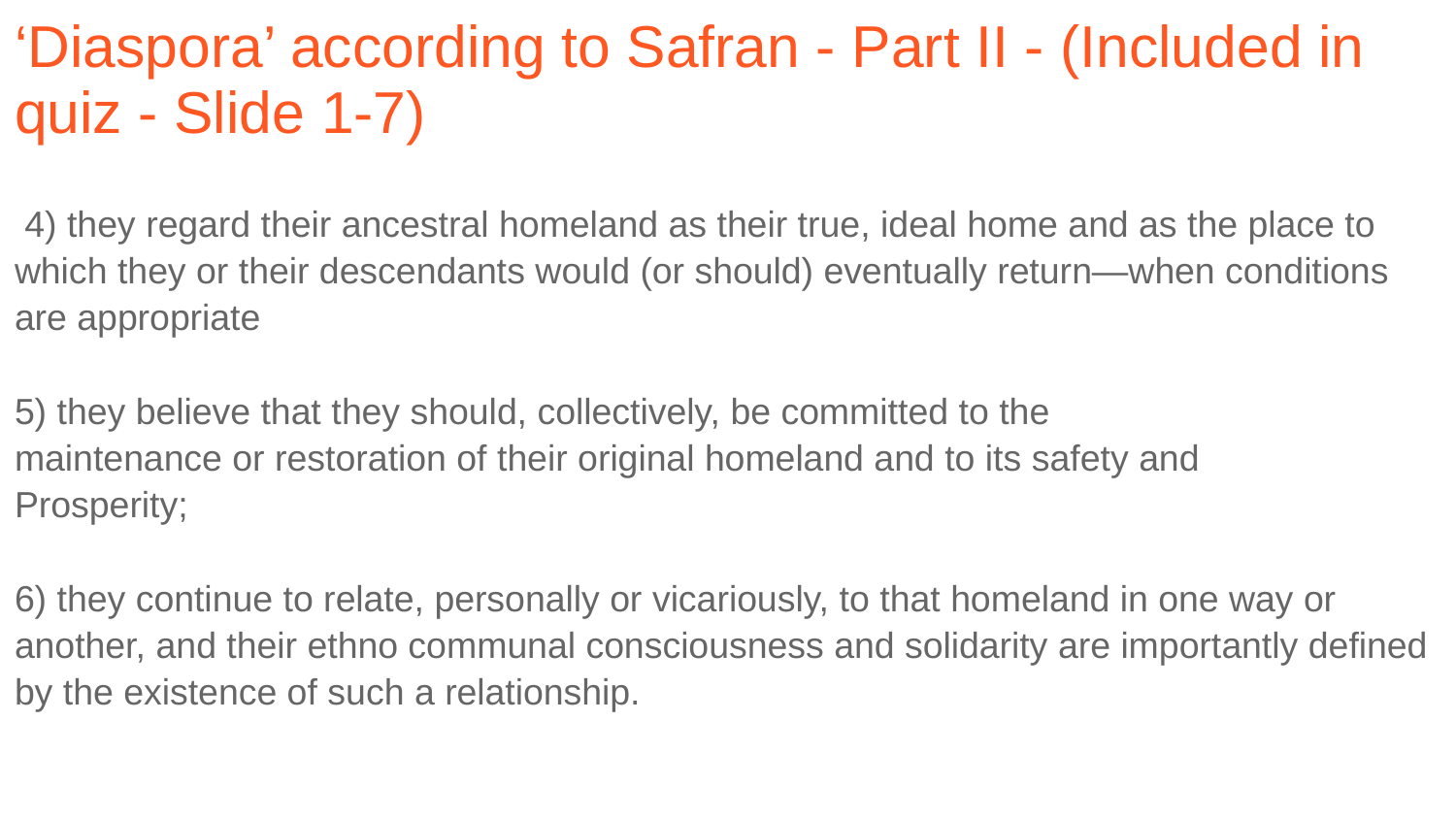

# ‘Diaspora’ according to Safran - Part II - (Included in quiz - Slide 1-7)

 4) they regard their ancestral homeland as their true, ideal home and as the place to which they or their descendants would (or should) eventually return—when conditions are appropriate

5) they believe that they should, collectively, be committed to the
maintenance or restoration of their original homeland and to its safety and
Prosperity;

6) they continue to relate, personally or vicariously, to that homeland in one way or another, and their ethno communal consciousness and solidarity are importantly defined by the existence of such a relationship.